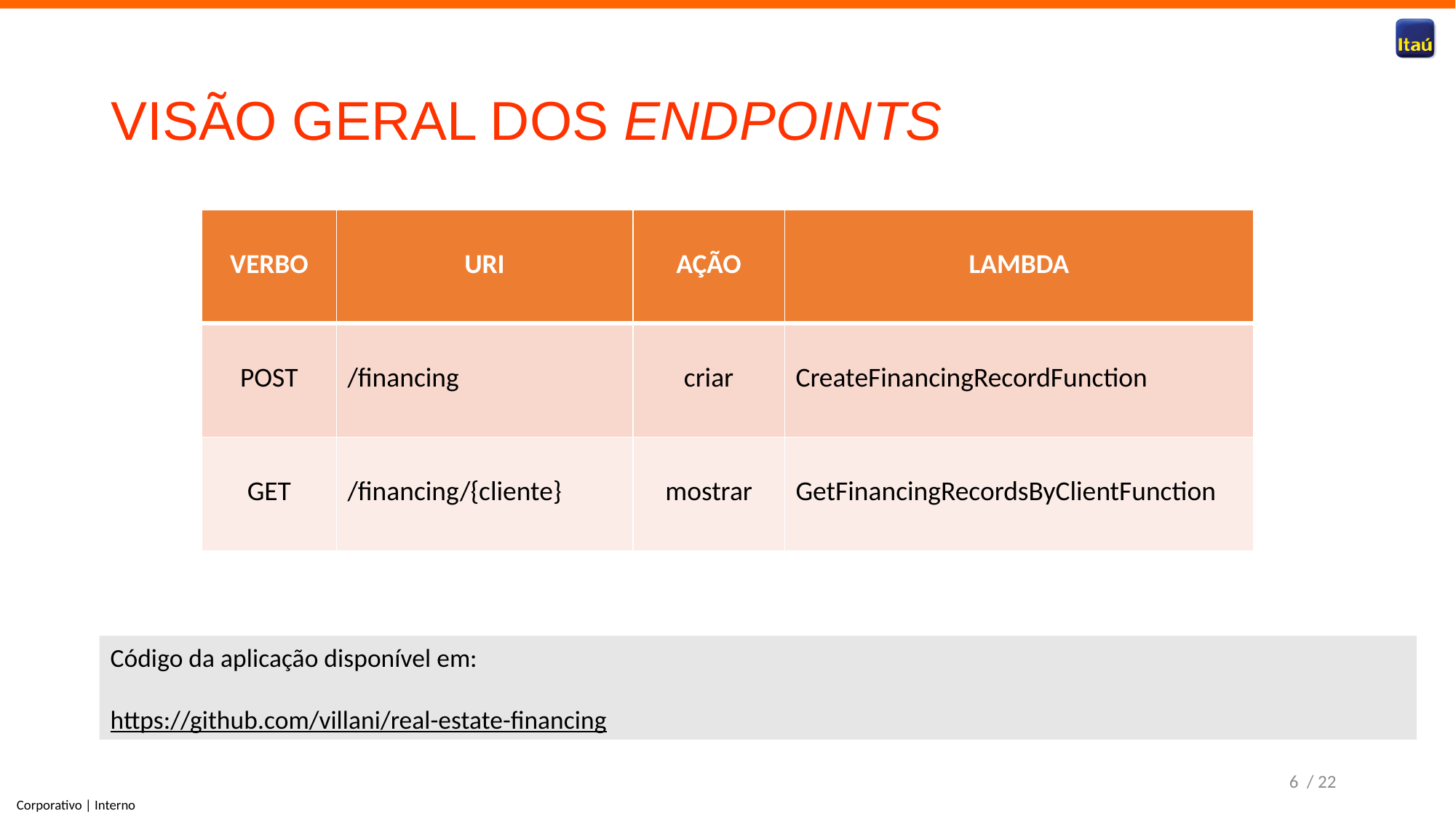

# VISÃO GERAL DOS ENDPOINTS
| VERBO | URI | AÇÃO | LAMBDA |
| --- | --- | --- | --- |
| POST | /financing | criar | CreateFinancingRecordFunction |
| GET | /financing/{cliente} | mostrar | GetFinancingRecordsByClientFunction |
Código da aplicação disponível em:

https://github.com/villani/real-estate-financing
6